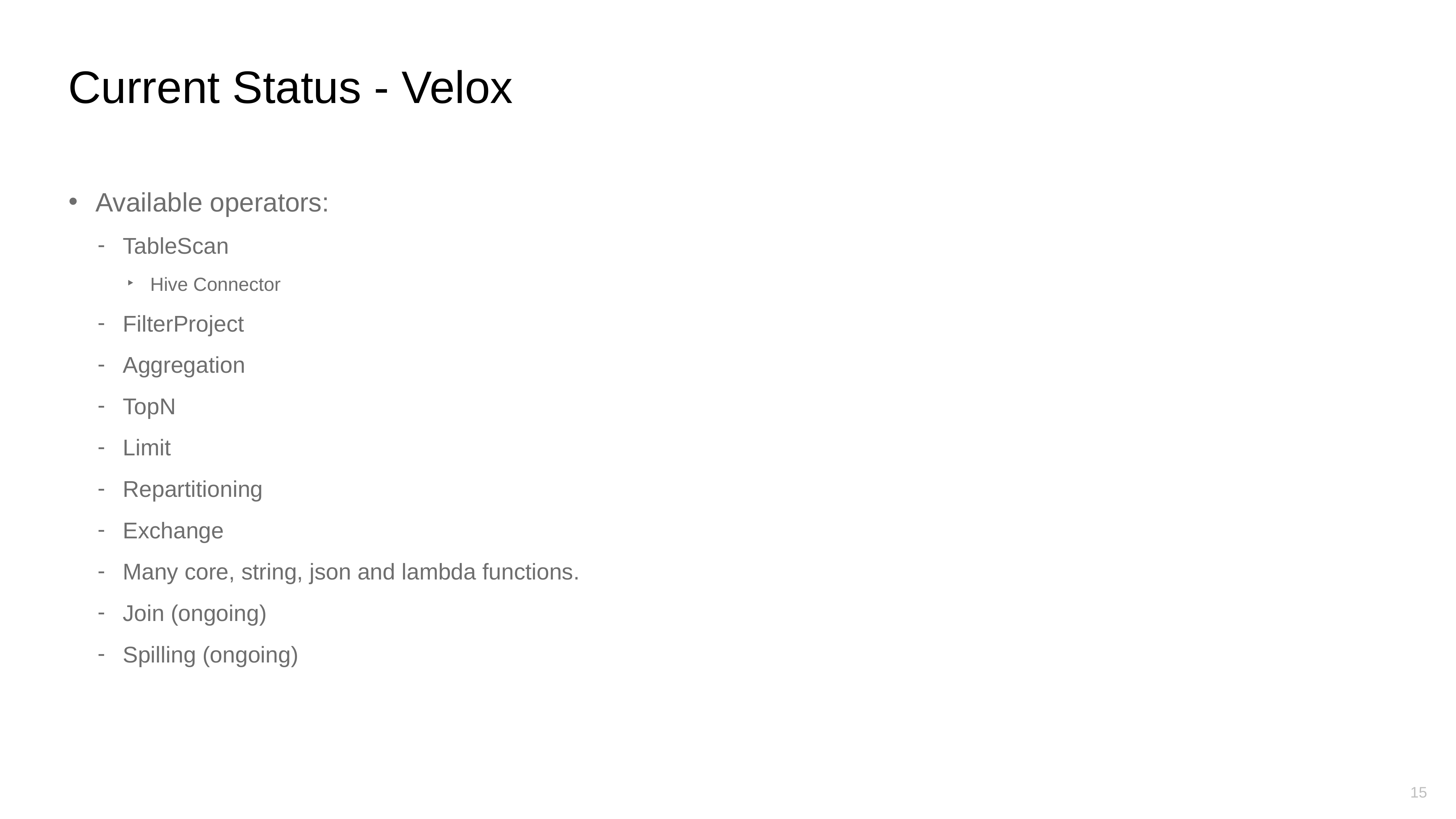

# Current Status - Velox
Available operators:
TableScan
Hive Connector
FilterProject
Aggregation
TopN
Limit
Repartitioning
Exchange
Many core, string, json and lambda functions.
Join (ongoing)
Spilling (ongoing)

15